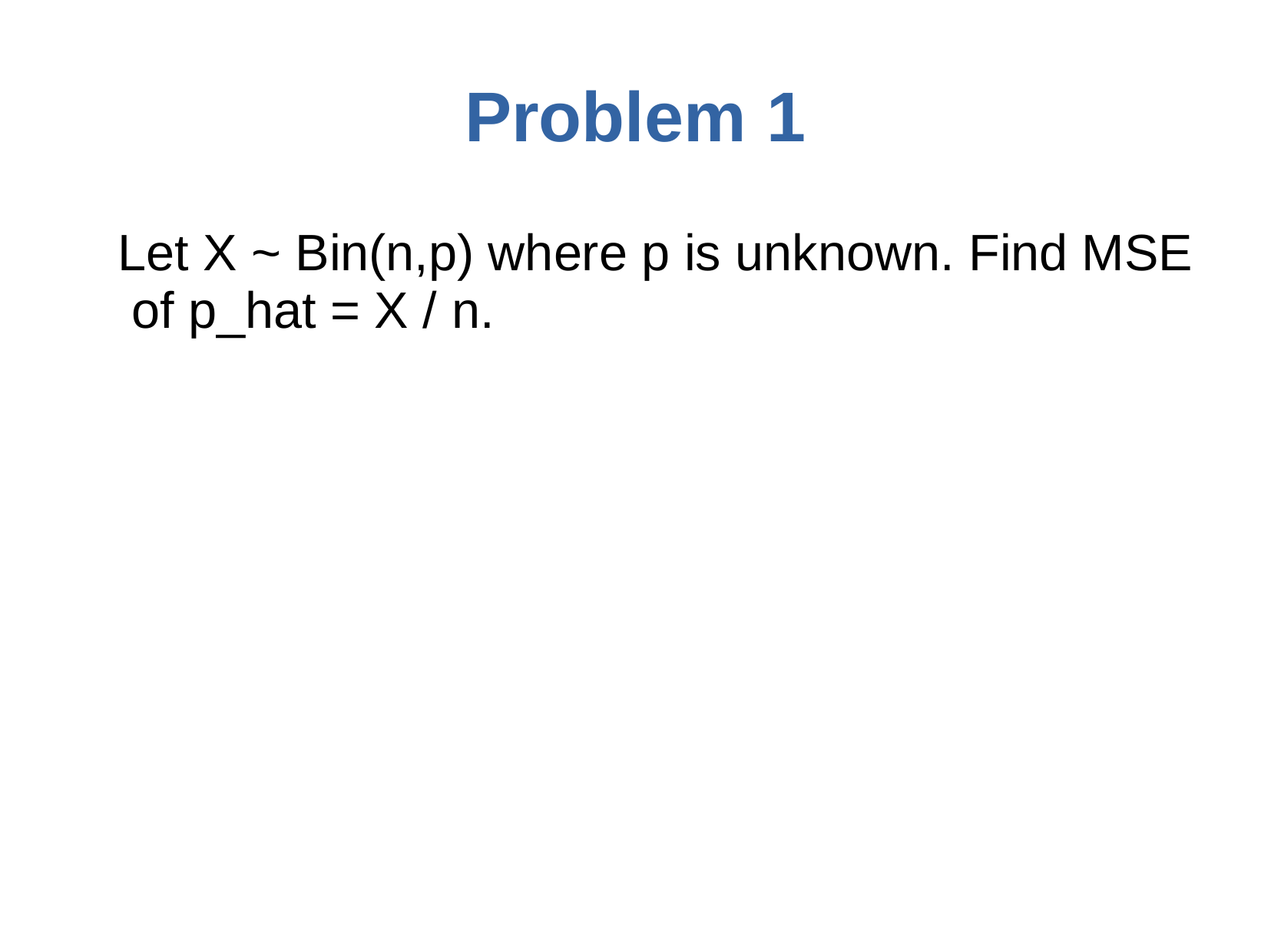

Problem	1
Let X ~ Bin(n,p) where p is unknown. Find MSE  of p_hat = X / n.